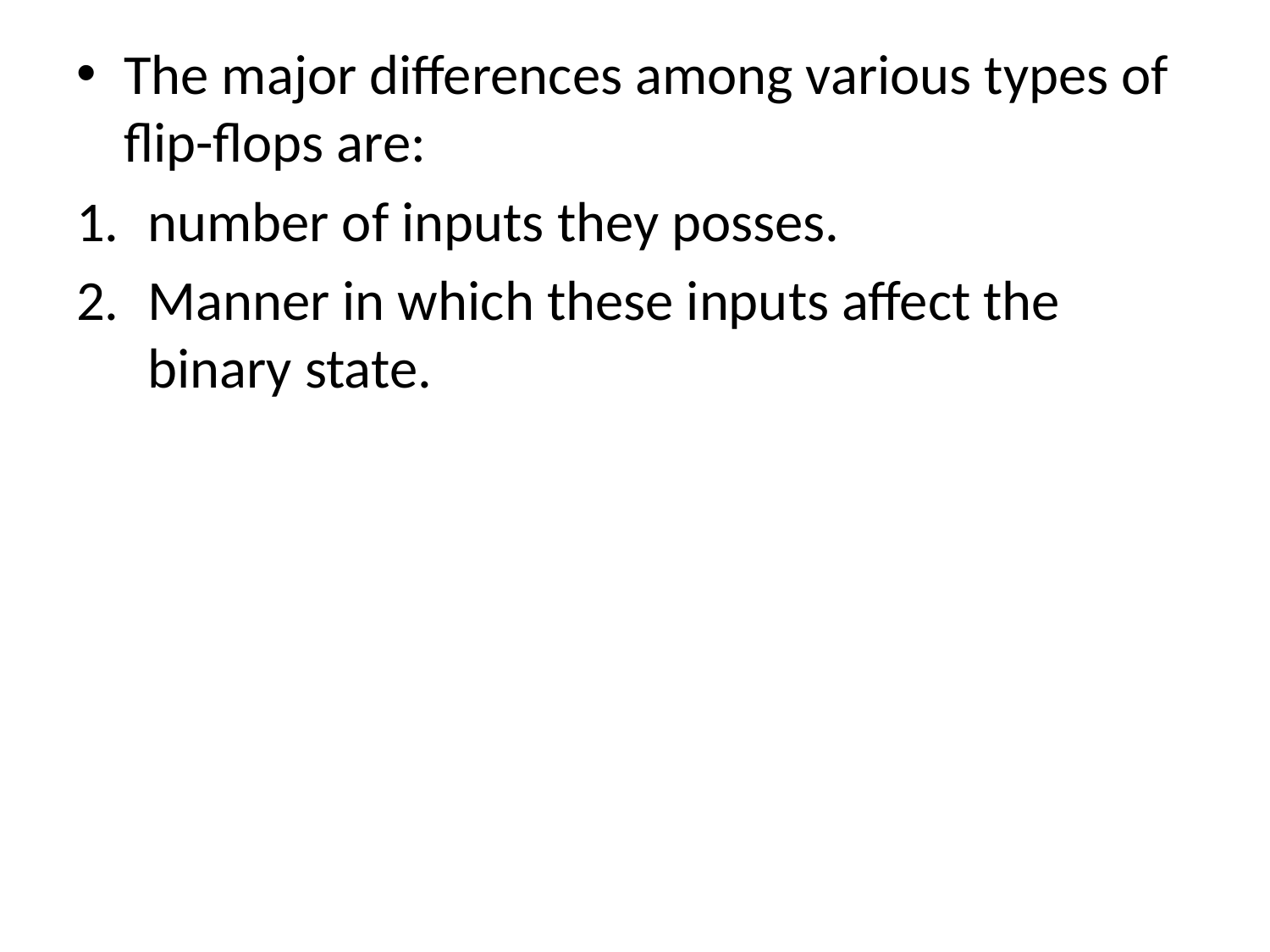

The major differences among various types of flip-flops are:
number of inputs they posses.
Manner in which these inputs affect the binary state.